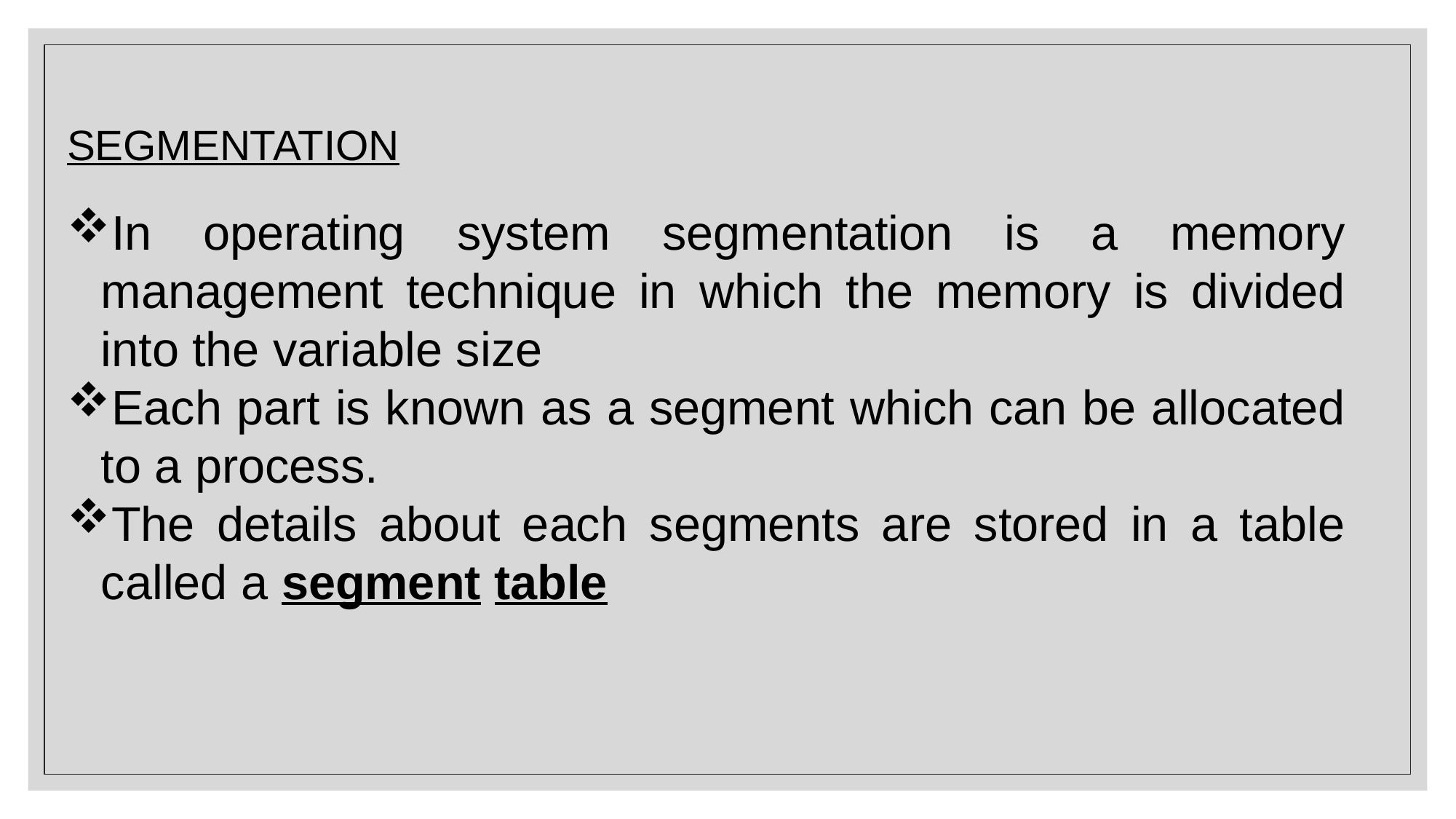

SEGMENTATION

In operating system segmentation is a memory management technique in which the memory is divided into the variable size
Each part is known as a segment which can be allocated to a process.
The details about each segments are stored in a table called a segment table